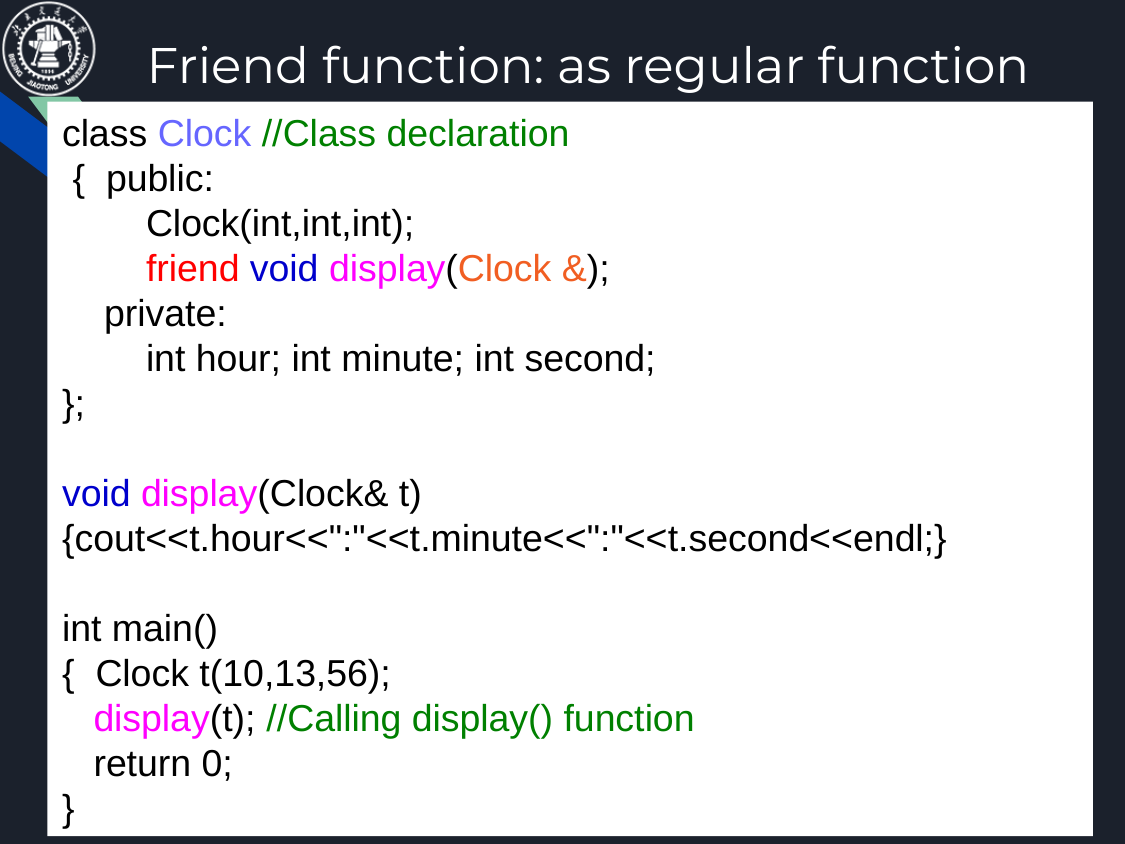

# Friend function: as regular function
class Clock //Class declaration
 {  public:
        Clock(int,int,int);
        friend void display(Clock &);
    private:
        int hour; int minute; int second;
};

void display(Clock& t)
{cout<<t.hour<<":"<<t.minute<<":"<<t.second<<endl;}

int main()
{  Clock t(10,13,56);
   display(t); //Calling display() function
   return 0;
}